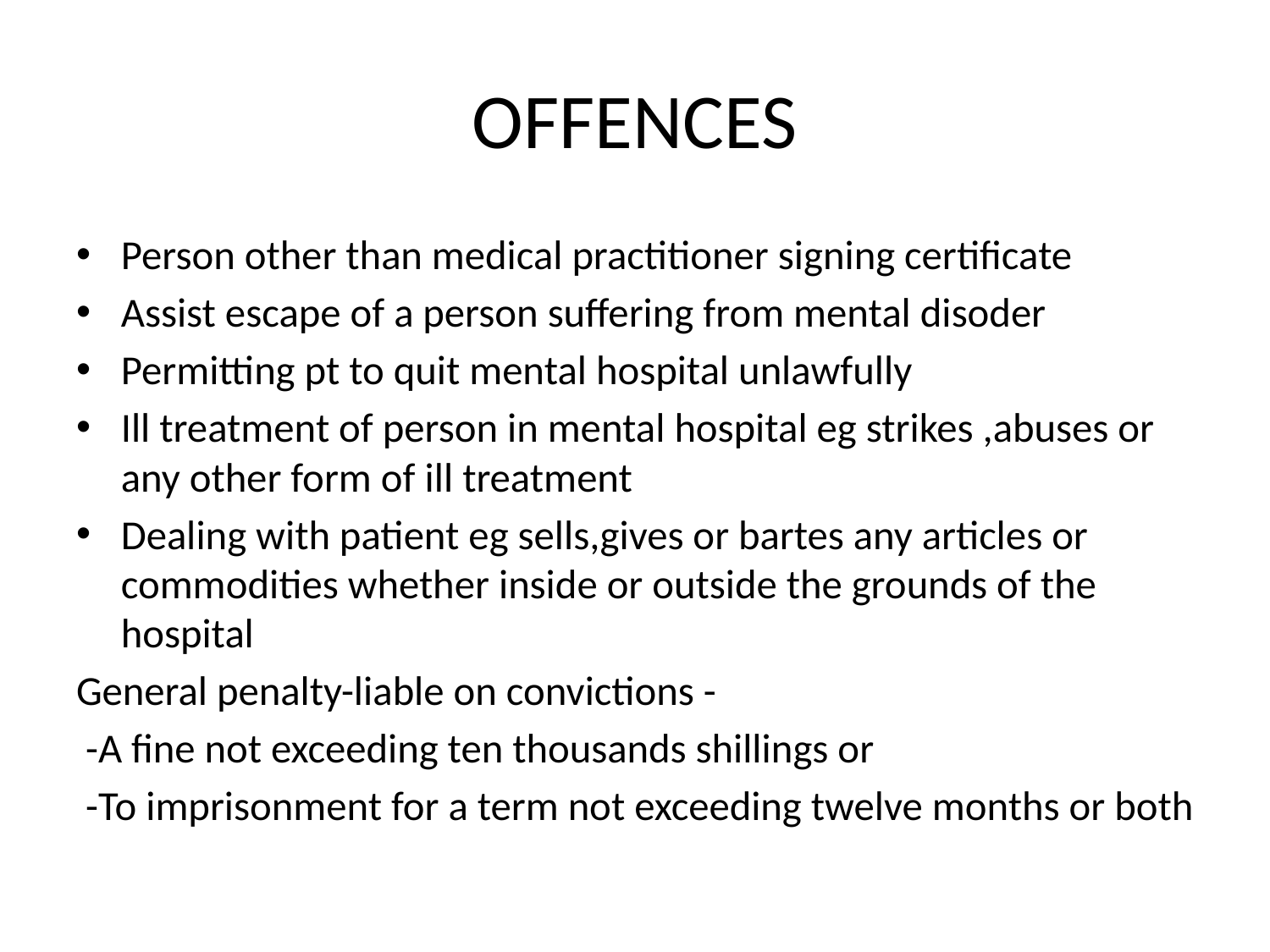

# OFFENCES
Person other than medical practitioner signing certificate
Assist escape of a person suffering from mental disoder
Permitting pt to quit mental hospital unlawfully
Ill treatment of person in mental hospital eg strikes ,abuses or any other form of ill treatment
Dealing with patient eg sells,gives or bartes any articles or commodities whether inside or outside the grounds of the hospital
General penalty-liable on convictions -
 -A fine not exceeding ten thousands shillings or
 -To imprisonment for a term not exceeding twelve months or both